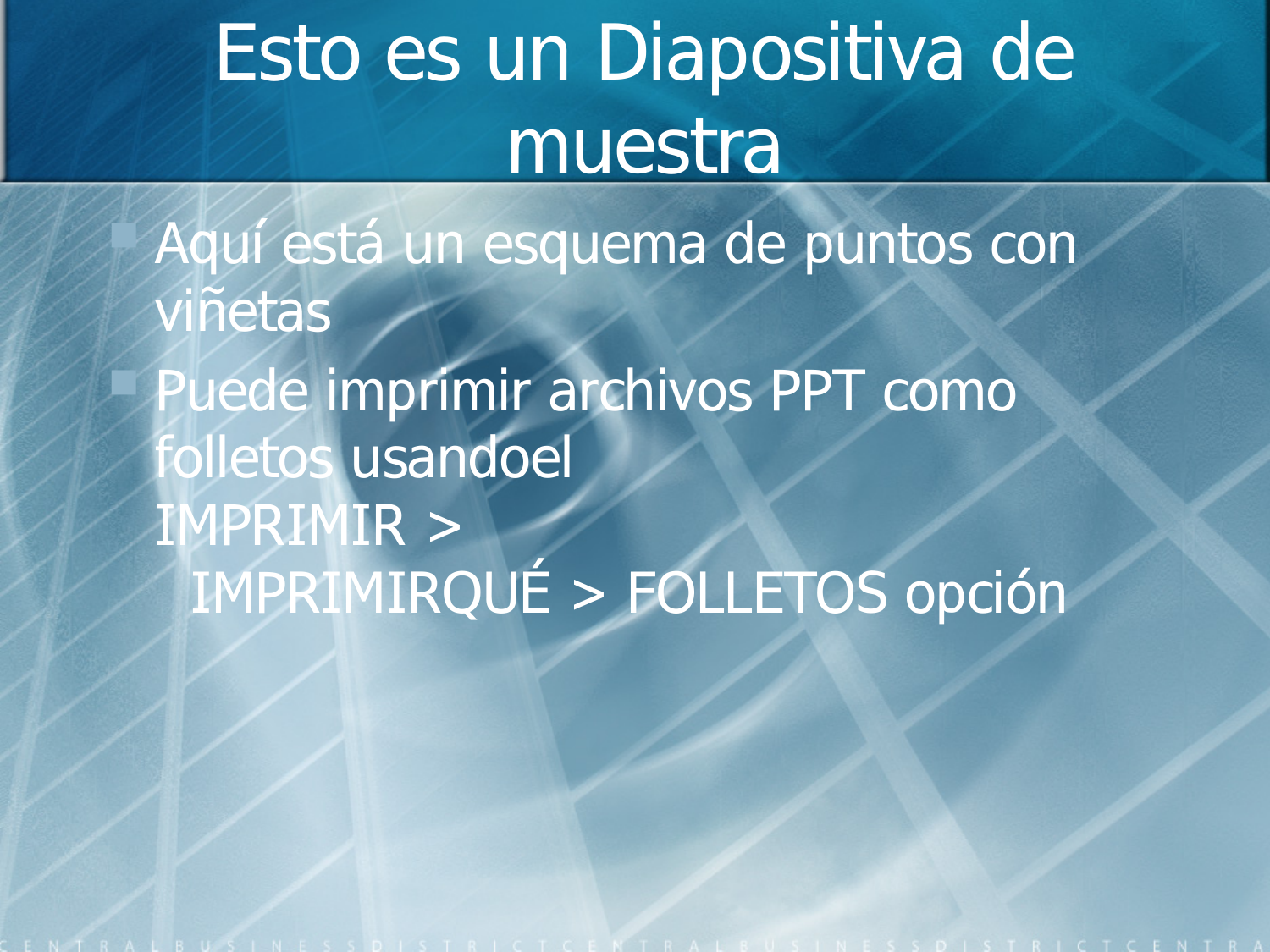

# Esto es un Diapositiva de muestra
Aquí está un esquema de puntos con viñetas
Puede imprimir archivos PPT como folletos usandoel
IMPRIMIR >
  IMPRIMIRQUÉ > FOLLETOS opción